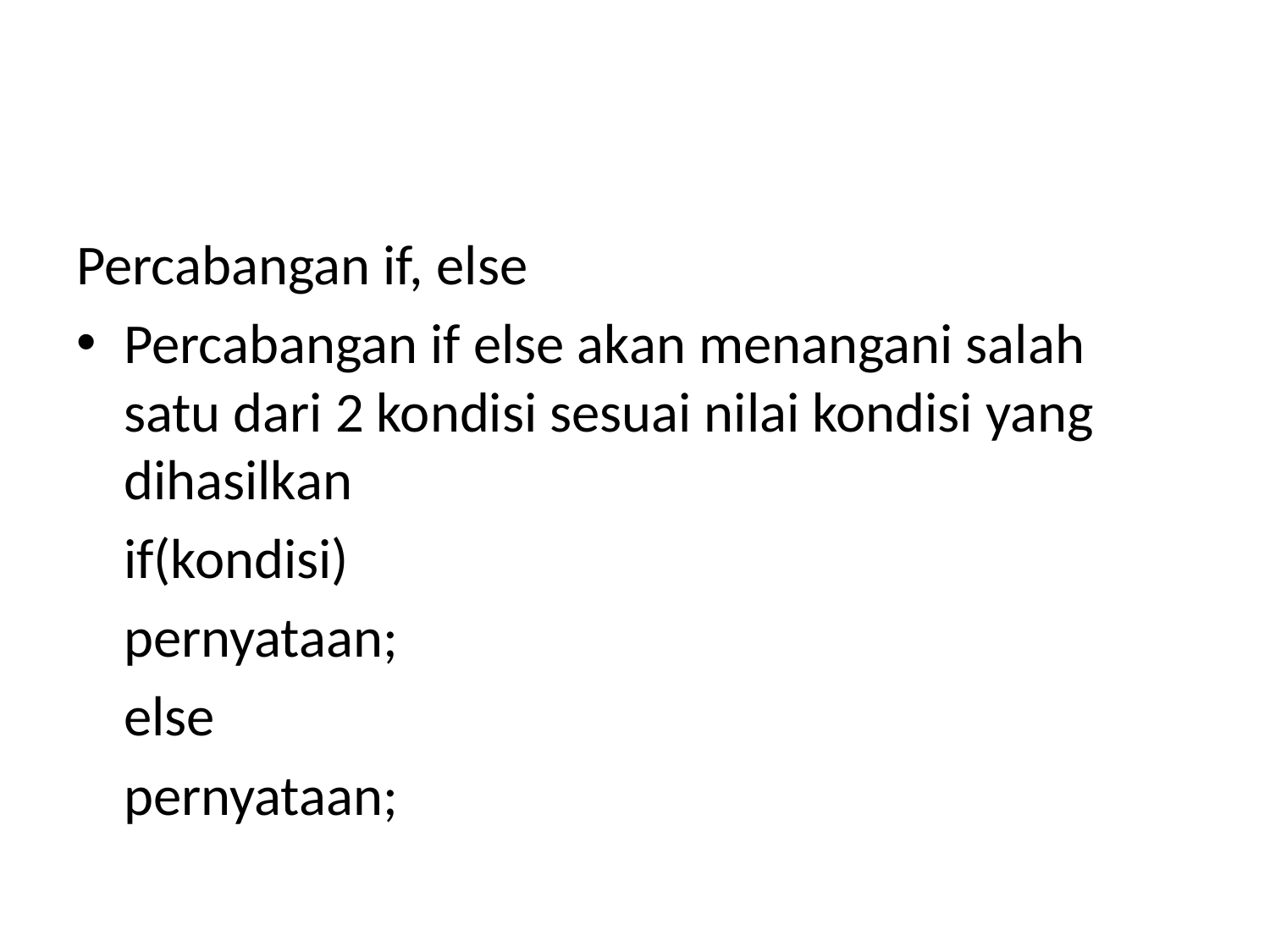

#
Percabangan if, else
Percabangan if else akan menangani salah satu dari 2 kondisi sesuai nilai kondisi yang dihasilkan
	if(kondisi)
	pernyataan;
	else
	pernyataan;